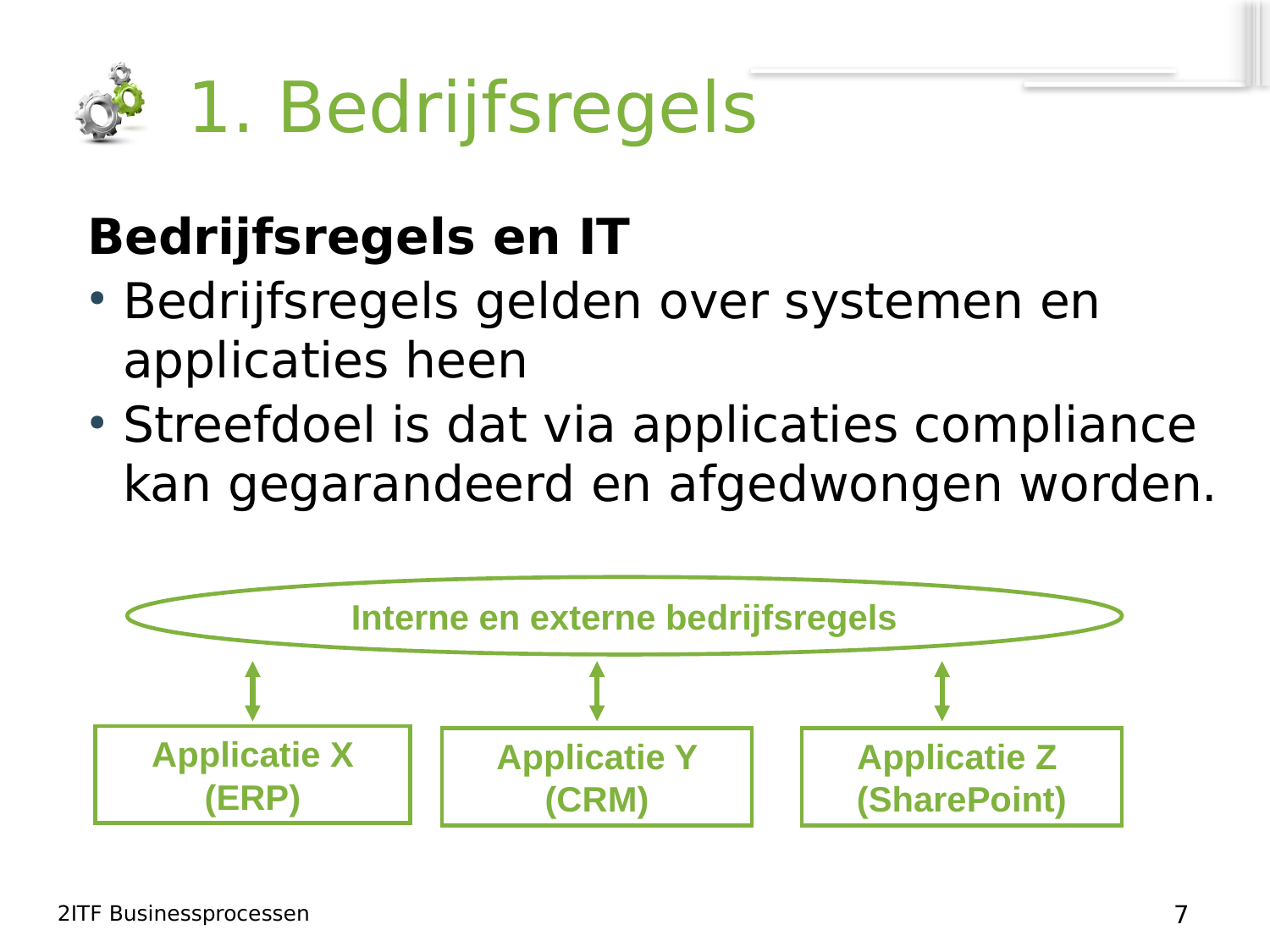

# 1. Bedrijfsregels
Bedrijfsregels en IT
Bedrijfsregels gelden over systemen en applicaties heen
Streefdoel is dat via applicaties compliance kan gegarandeerd en afgedwongen worden.

Interne en externe bedrijfsregels
Applicatie X (ERP)
Applicatie Y (CRM)
Applicatie Z
(SharePoint)
7